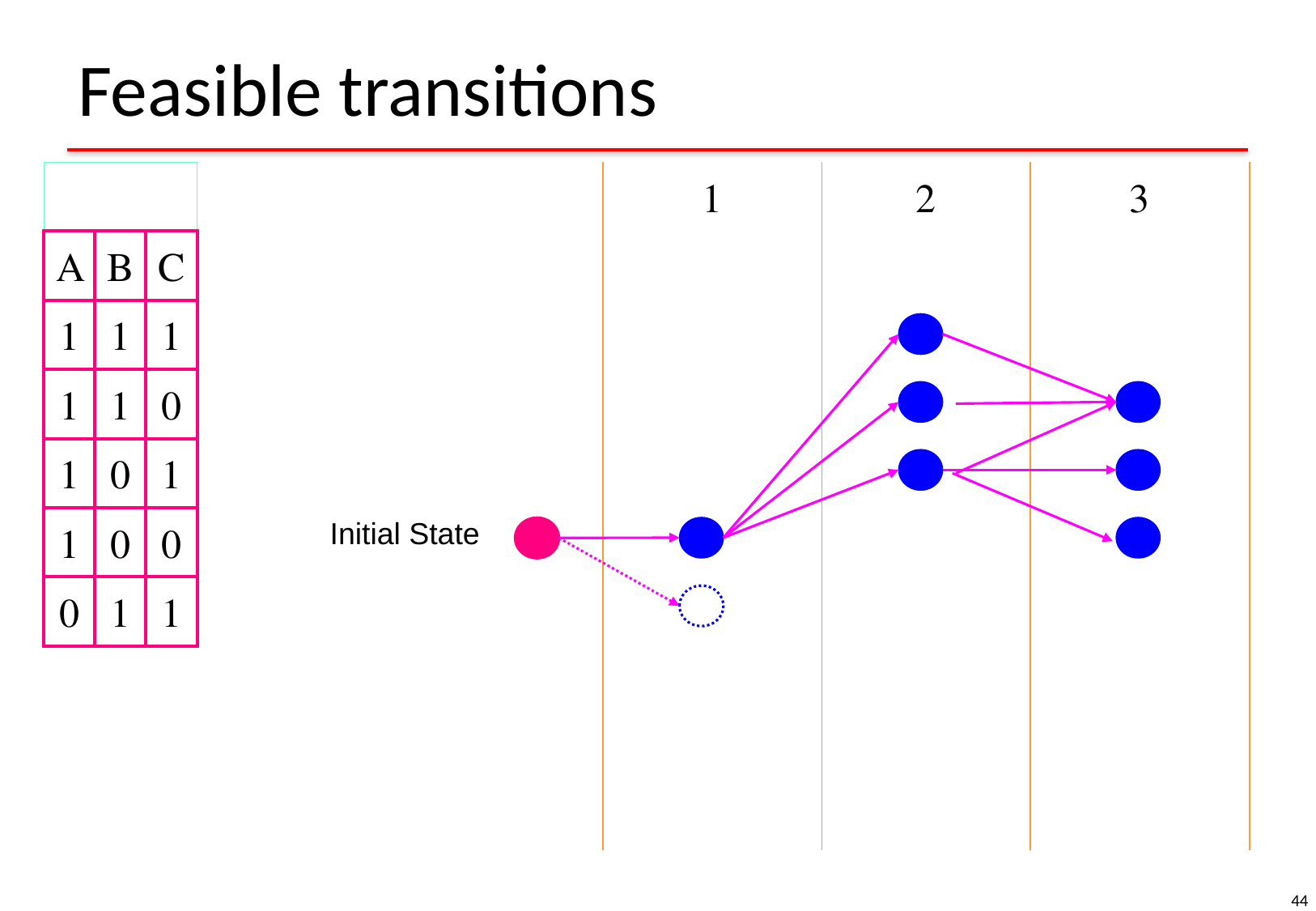

# Feasible transitions
|  |  |  |
| --- | --- | --- |
| A | B | C |
| 1 | 1 | 1 |
| 1 | 1 | 0 |
| 1 | 0 | 1 |
| 1 | 0 | 0 |
| 0 | 1 | 1 |
|  | 1 | 2 | 3 |
| --- | --- | --- | --- |
|  |  |  |  |
|  |  |  |  |
|  |  |  |  |
|  |  |  |  |
|  |  |  |  |
|  |  |  |  |
|  |  |  |  |
|  |  |  |  |
|  |  |  |  |

Initial State

44